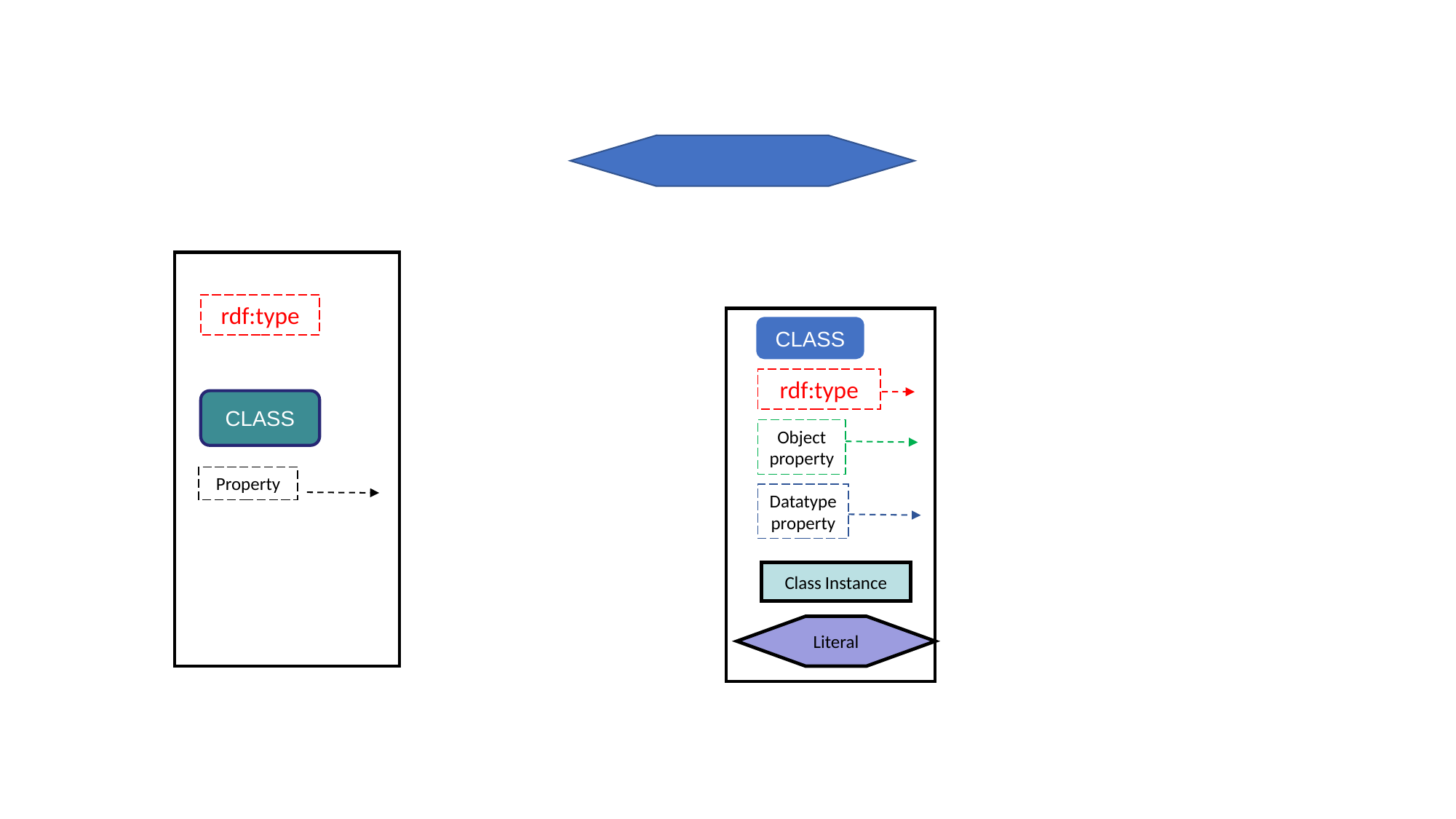

rdf:type
CLASS
Property

Class Instance
Literal

CLASS
rdf:type

Object
property

Datatype property